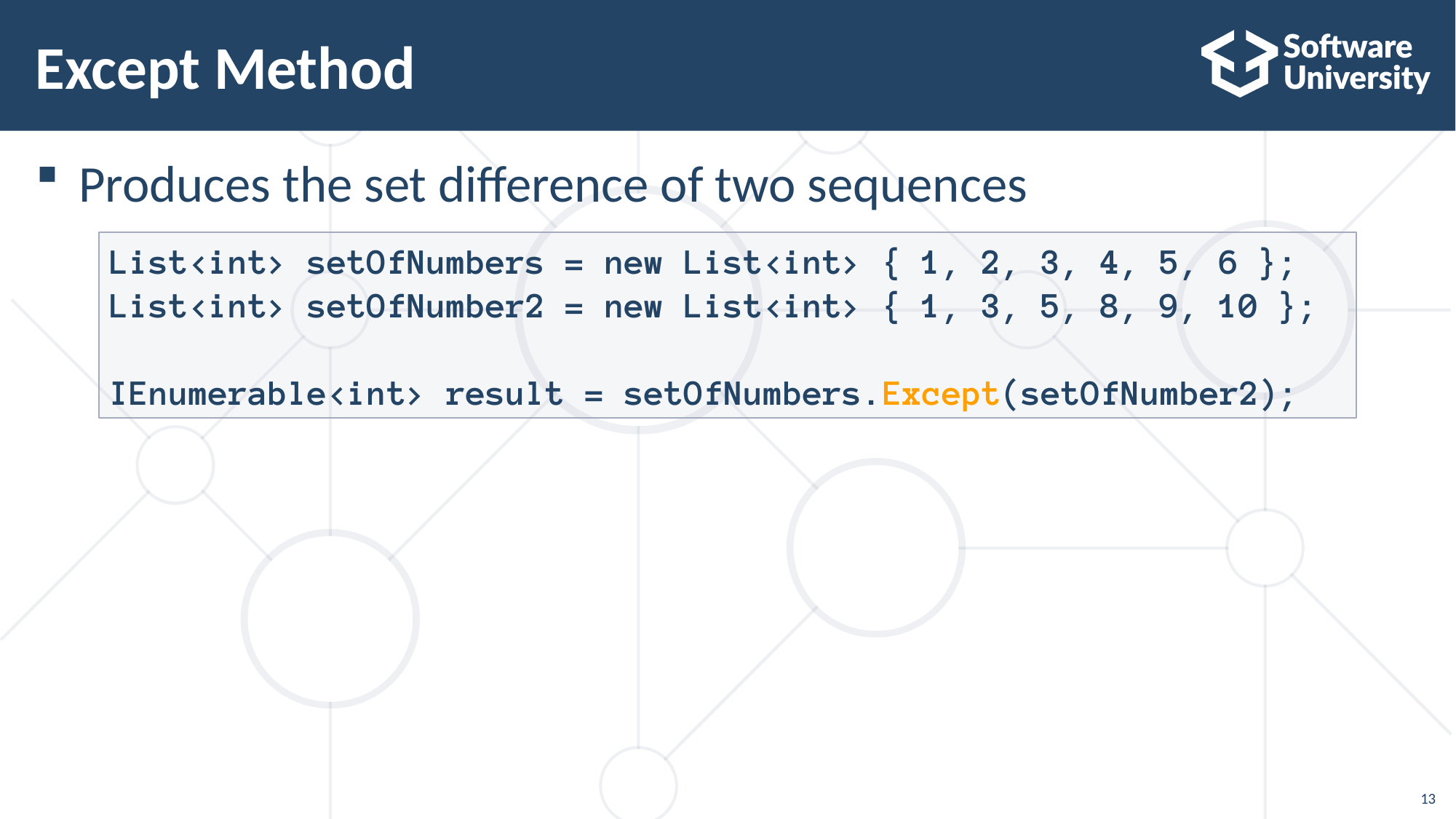

# Except Method
Produces the set difference of two sequences
List<int> setOfNumbers = new List<int> { 1, 2, 3, 4, 5, 6 };
List<int> setOfNumber2 = new List<int> { 1, 3, 5, 8, 9, 10 };

IEnumerable<int> result = setOfNumbers.Except(setOfNumber2);
13